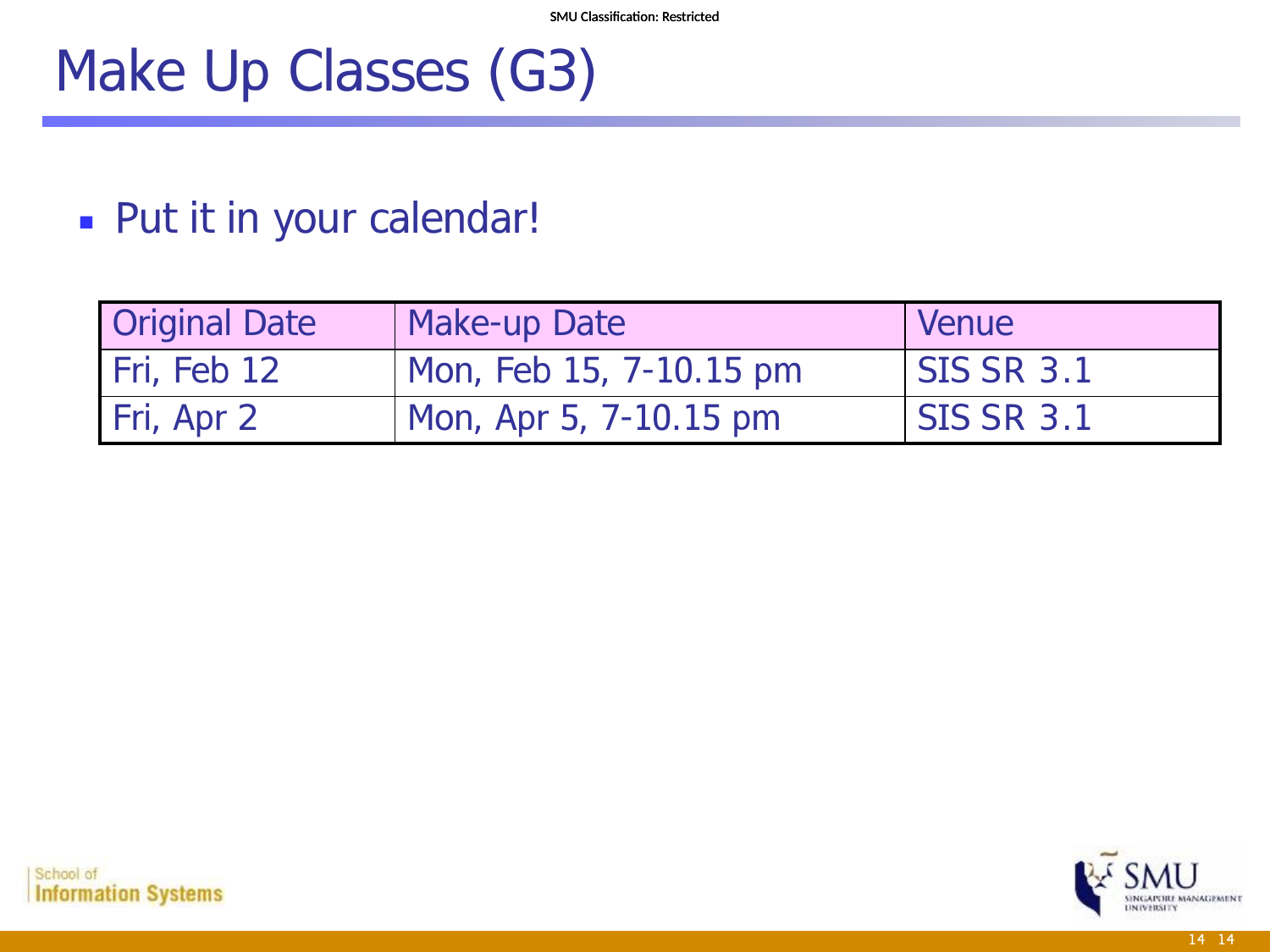

Make Up Classes (G3)
 Put it in your calendar!

| Original Date | Make-up Date | Venue |
| --- | --- | --- |
| Fri, Feb 12 | Mon, Feb 15, 7-10.15 pm | SIS SR 3.1 |
| Fri, Apr 2 | Mon, Apr 5, 7-10.15 pm | SIS SR 3.1 |

                        14

                        14